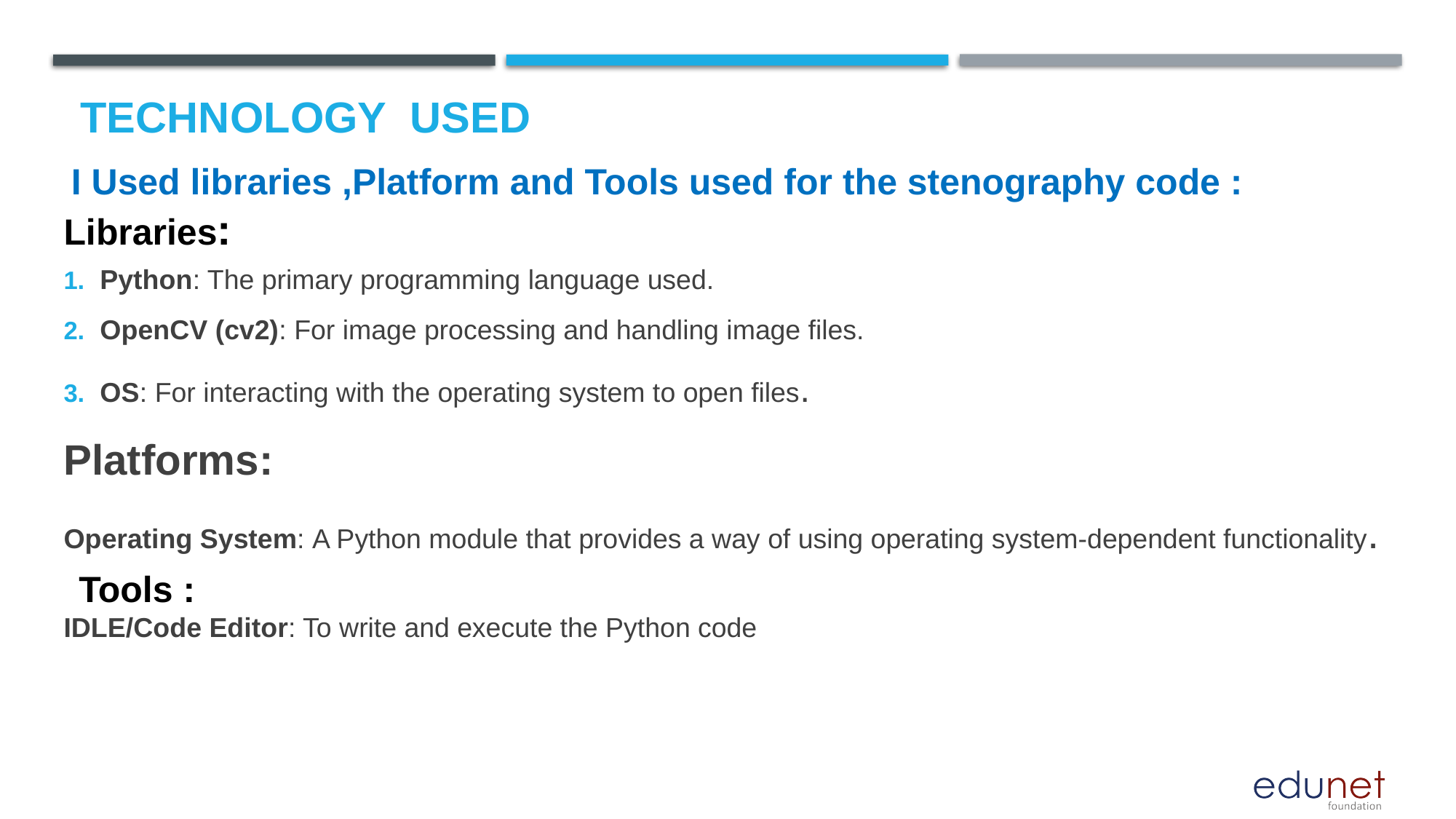

# Technology  used
 I Used libraries ,Platform and Tools used for the stenography code :
Libraries:
Python: The primary programming language used.
OpenCV (cv2): For image processing and handling image files.
OS: For interacting with the operating system to open files.
Platforms:
Operating System: A Python module that provides a way of using operating system-dependent functionality.
  Tools :
IDLE/Code Editor: To write and execute the Python code